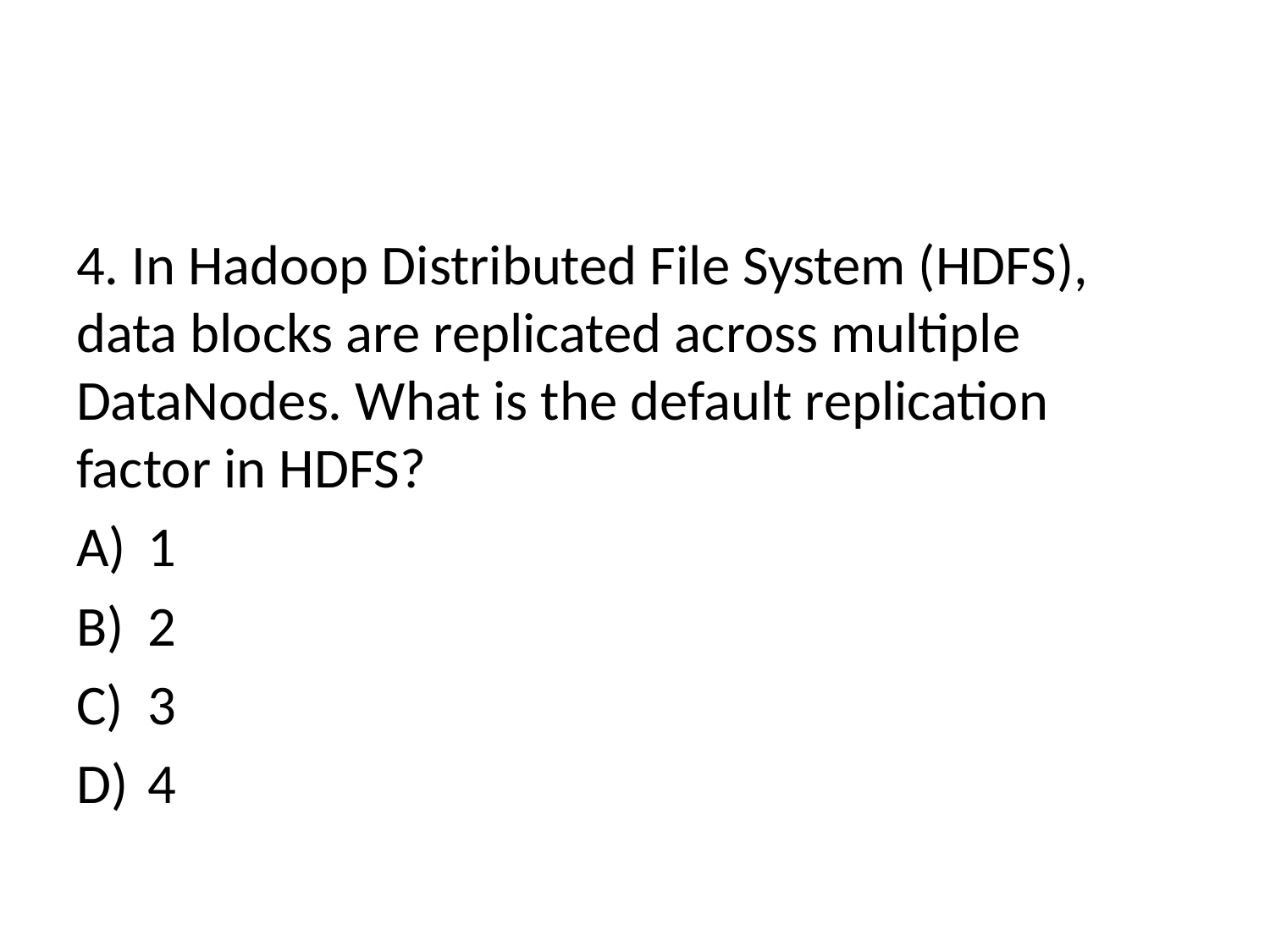

#
4. In Hadoop Distributed File System (HDFS), data blocks are replicated across multiple DataNodes. What is the default replication factor in HDFS?
1
2
3
4